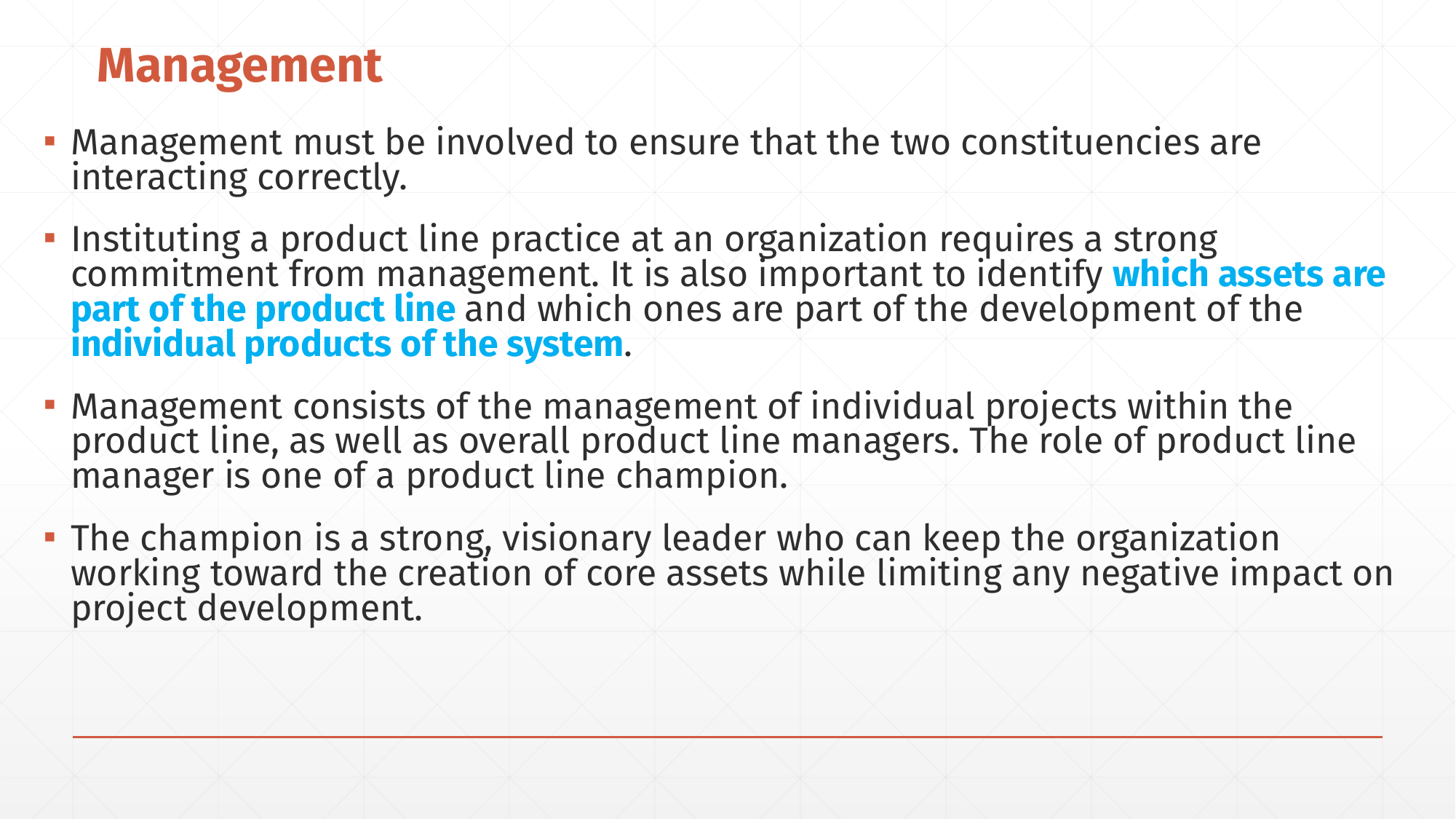

# Management
Management must be involved to ensure that the two constituencies are interacting correctly.
Instituting a product line practice at an organization requires a strong commitment from management. It is also important to identify which assets are part of the product line and which ones are part of the development of the individual products of the system.
Management consists of the management of individual projects within the product line, as well as overall product line managers. The role of product line manager is one of a product line champion.
The champion is a strong, visionary leader who can keep the organization working toward the creation of core assets while limiting any negative impact on project development.